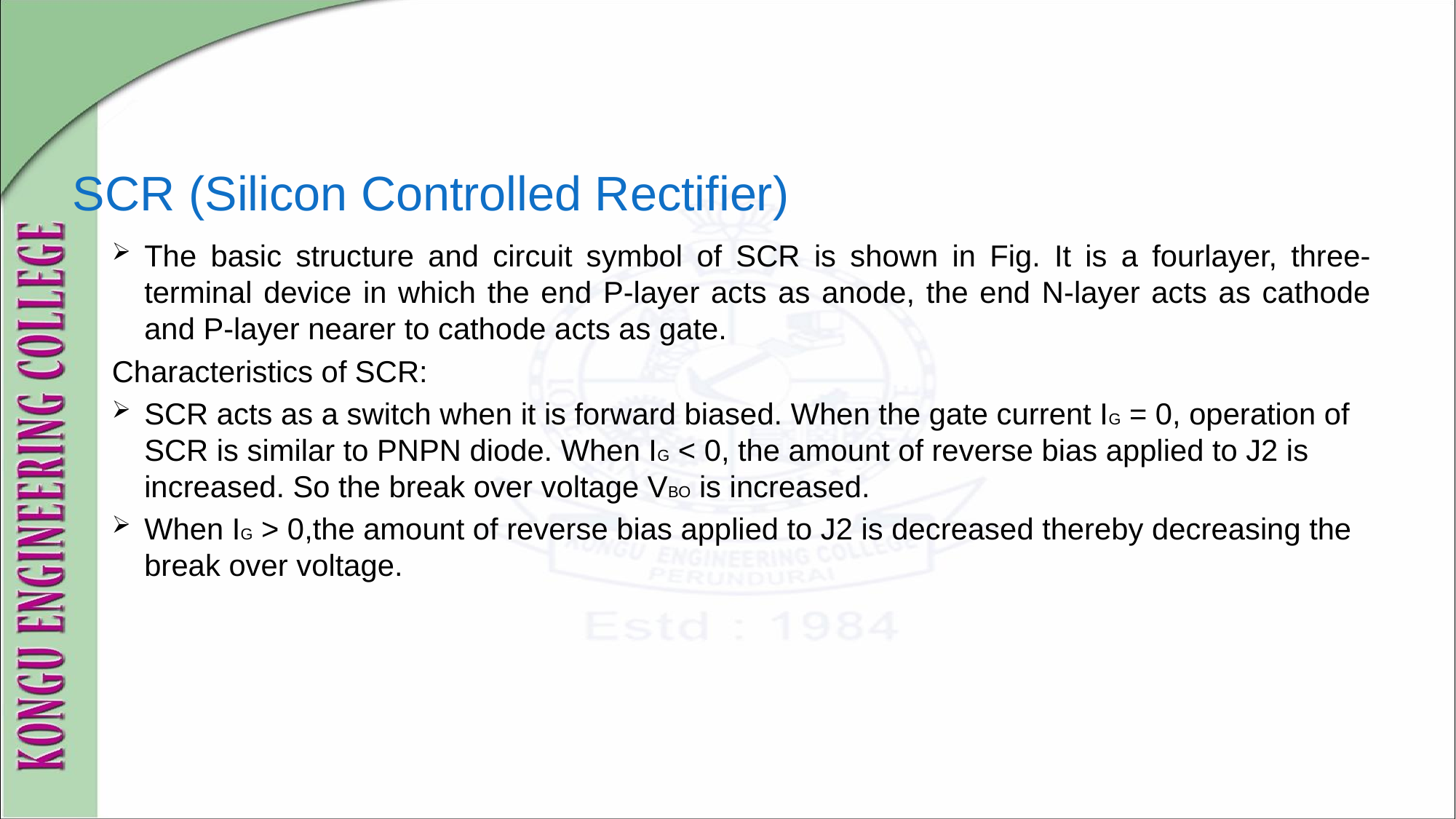

# SCR (Silicon Controlled Rectifier)
The basic structure and circuit symbol of SCR is shown in Fig. It is a fourlayer, three-terminal device in which the end P-layer acts as anode, the end N-layer acts as cathode and P-layer nearer to cathode acts as gate.
Characteristics of SCR:
SCR acts as a switch when it is forward biased. When the gate current IG = 0, operation of SCR is similar to PNPN diode. When IG < 0, the amount of reverse bias applied to J2 is increased. So the break over voltage VBO is increased.
When IG > 0,the amount of reverse bias applied to J2 is decreased thereby decreasing the break over voltage.